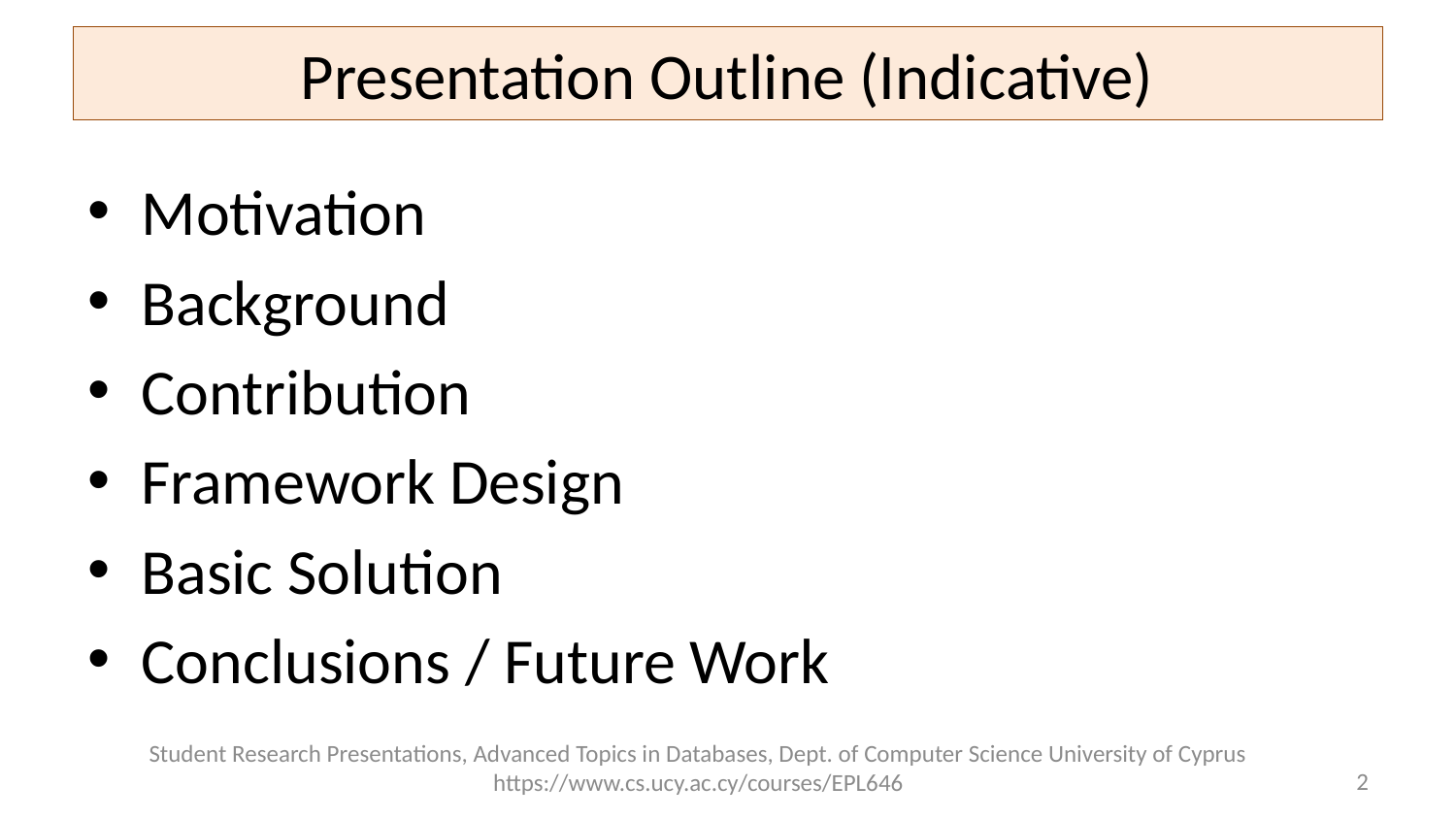

# Presentation Outline (Indicative)
Motivation
Background
Contribution
Framework Design
Basic Solution
Conclusions / Future Work
Student Research Presentations, Advanced Topics in Databases, Dept. of Computer Science University of Cyprus https://www.cs.ucy.ac.cy/courses/EPL646
2